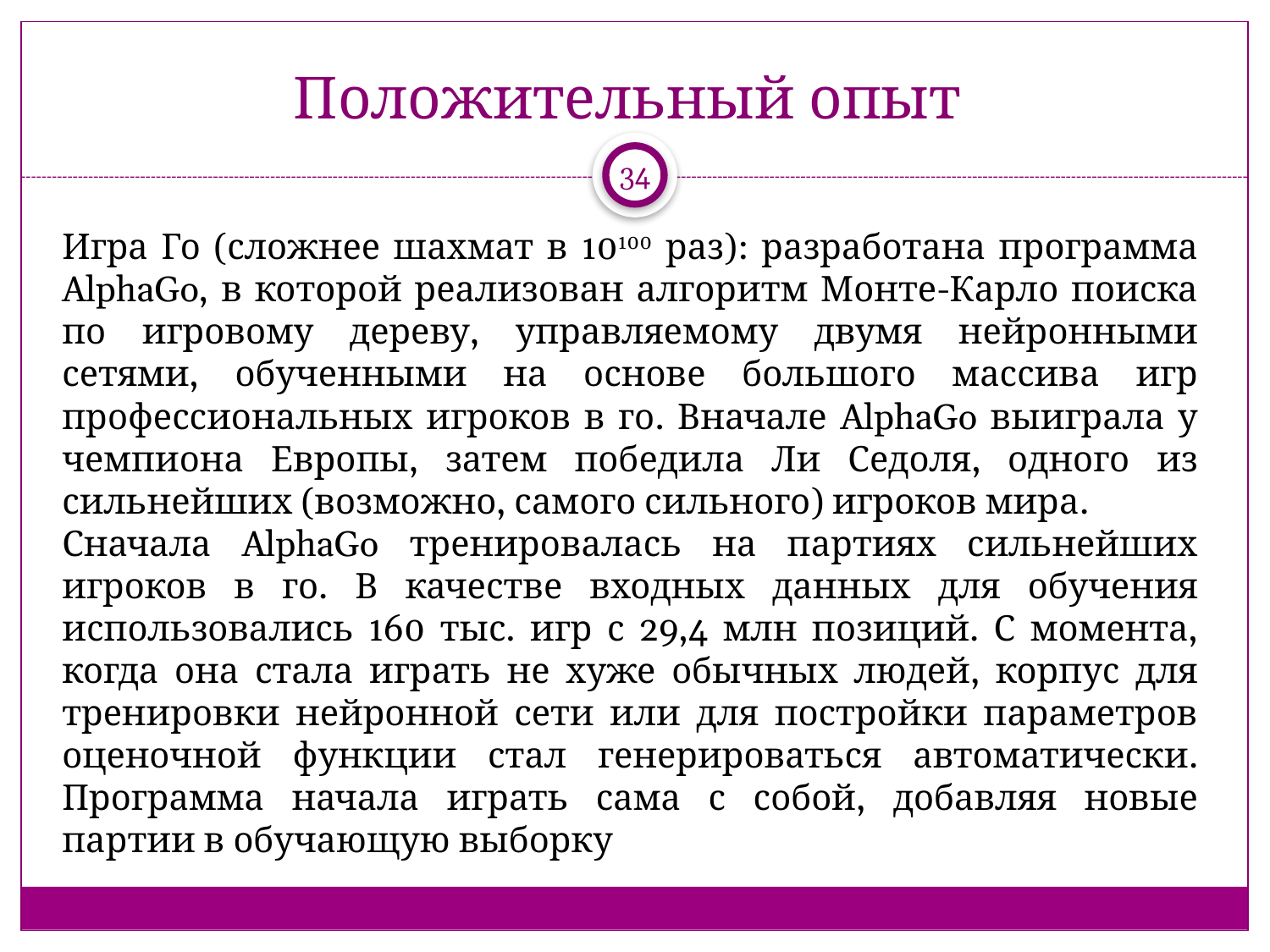

# Положительный опыт
34
Игра Го (сложнее шахмат в 10100 раз): разработана программа AlphaGo, в которой реализован алгоритм Монте-Карло поиска по игровому дереву, управляемому двумя нейронными сетями, обученными на основе большого массива игр профессиональных игроков в го. Вначале AlphaGo выиграла у чемпиона Европы, затем победила Ли Седоля, одного из сильнейших (возможно, самого сильного) игроков мира.
Сначала AlphaGo тренировалась на партиях сильнейших игроков в го. В качестве входных данных для обучения использовались 160 тыс. игр с 29,4 млн позиций. С момента, когда она стала играть не хуже обычных людей, корпус для тренировки нейронной сети или для постройки параметров оценочной функции стал генерироваться автоматически. Программа начала играть сама с собой, добавляя новые партии в обучающую выборку